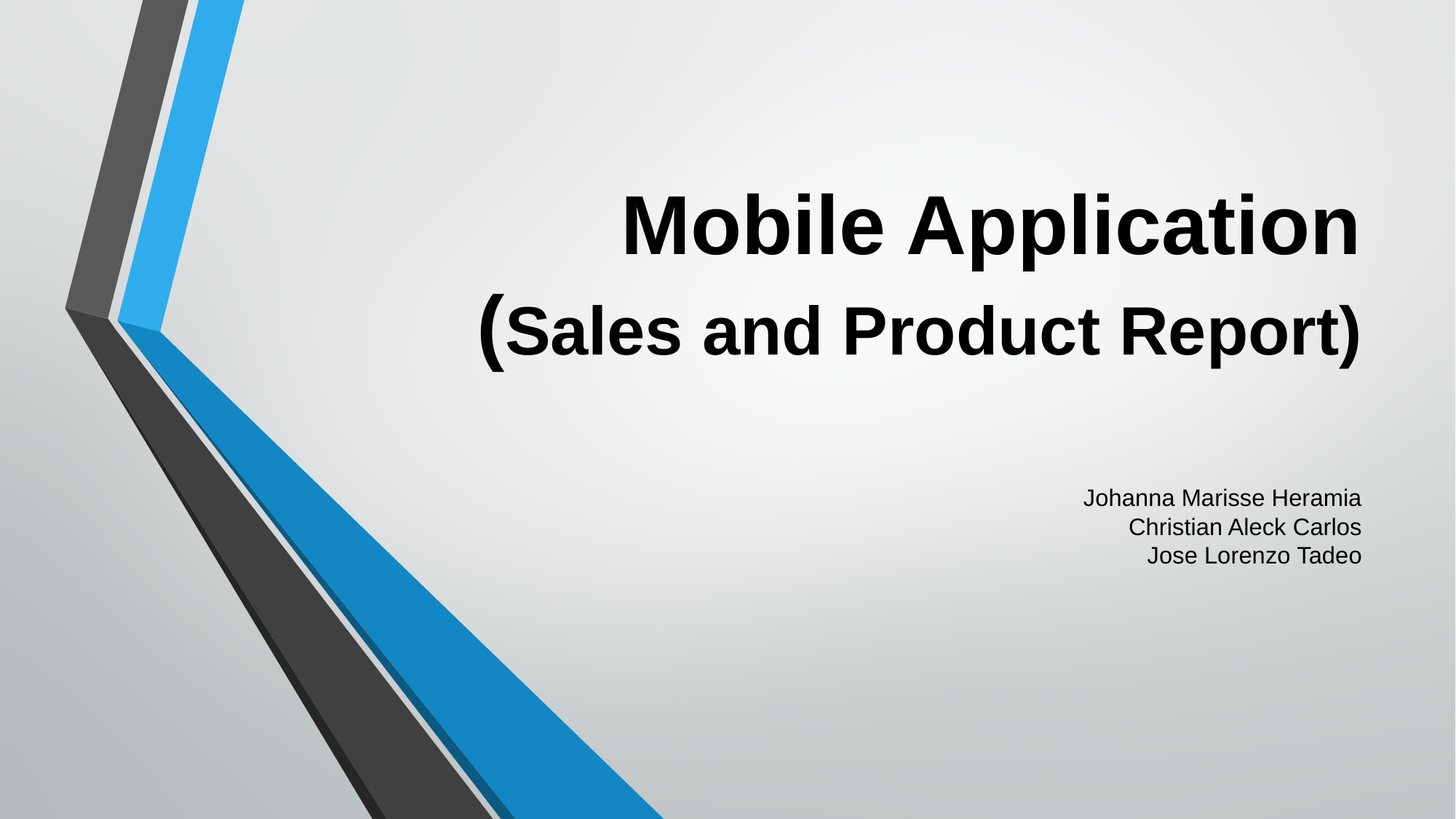

# Mobile Application (Sales and Product Report)
Johanna Marisse Heramia
Christian Aleck Carlos
Jose Lorenzo Tadeo